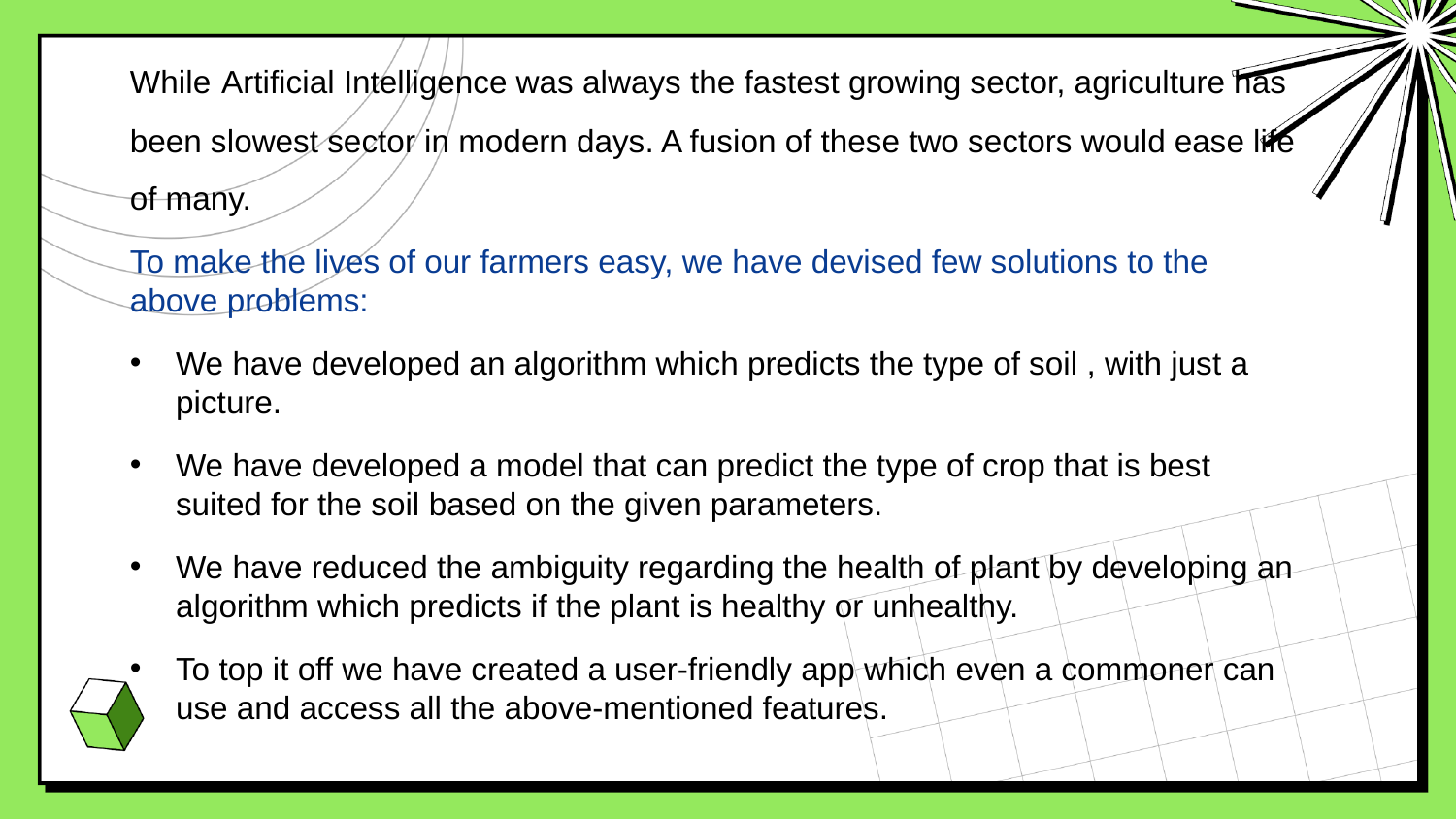

While Artificial Intelligence was always the fastest growing sector, agriculture has been slowest sector in modern days. A fusion of these two sectors would ease life of many.
To make the lives of our farmers easy, we have devised few solutions to the above problems:
We have developed an algorithm which predicts the type of soil , with just a picture.
We have developed a model that can predict the type of crop that is best suited for the soil based on the given parameters.
We have reduced the ambiguity regarding the health of plant by developing an algorithm which predicts if the plant is healthy or unhealthy.
To top it off we have created a user-friendly app which even a commoner can use and access all the above-mentioned features.